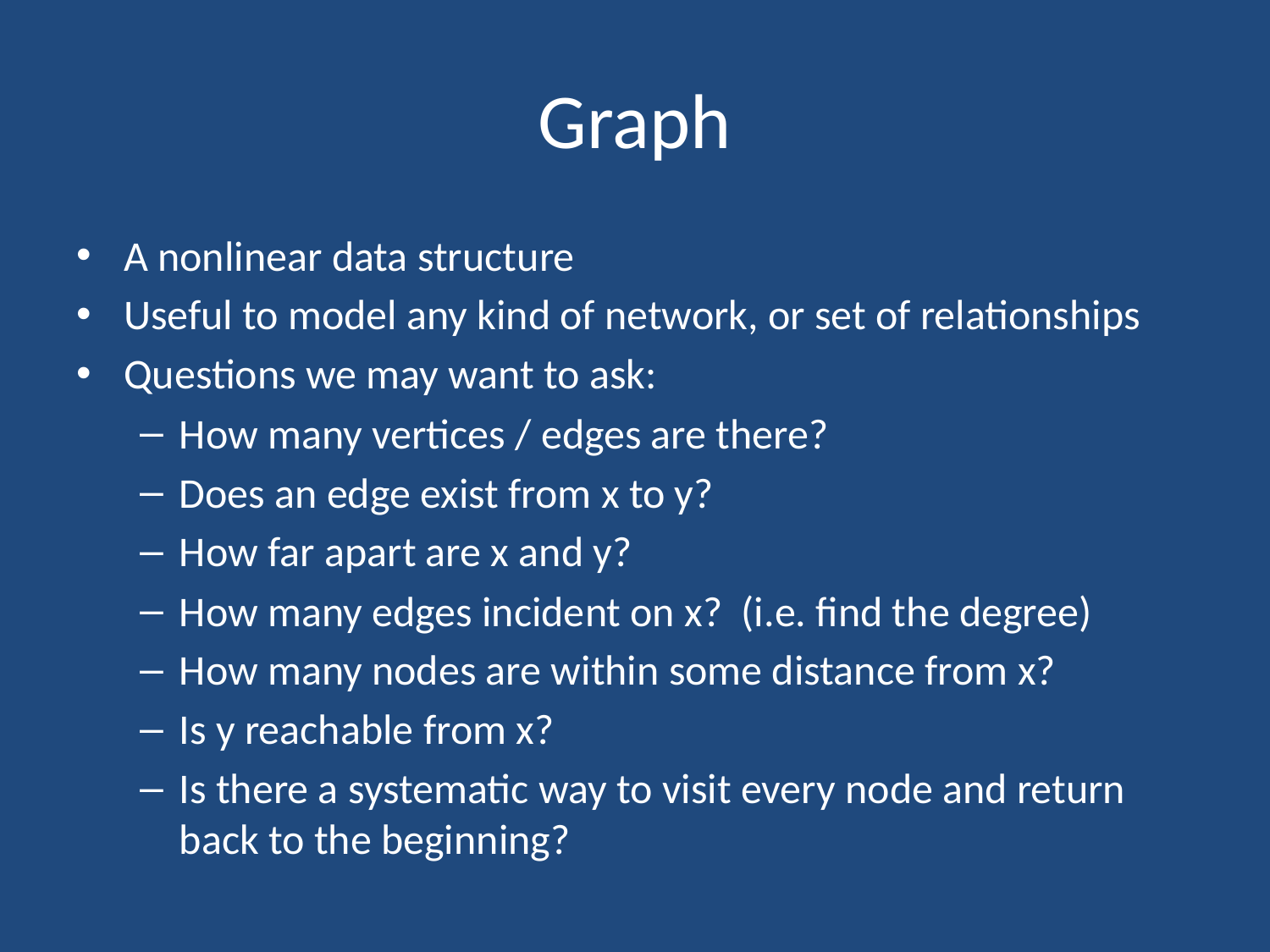

# Graph
A nonlinear data structure
Useful to model any kind of network, or set of relationships
Questions we may want to ask:
How many vertices / edges are there?
Does an edge exist from x to y?
How far apart are x and y?
How many edges incident on x?  (i.e. find the degree)
How many nodes are within some distance from x?
Is y reachable from x?
Is there a systematic way to visit every node and return back to the beginning?